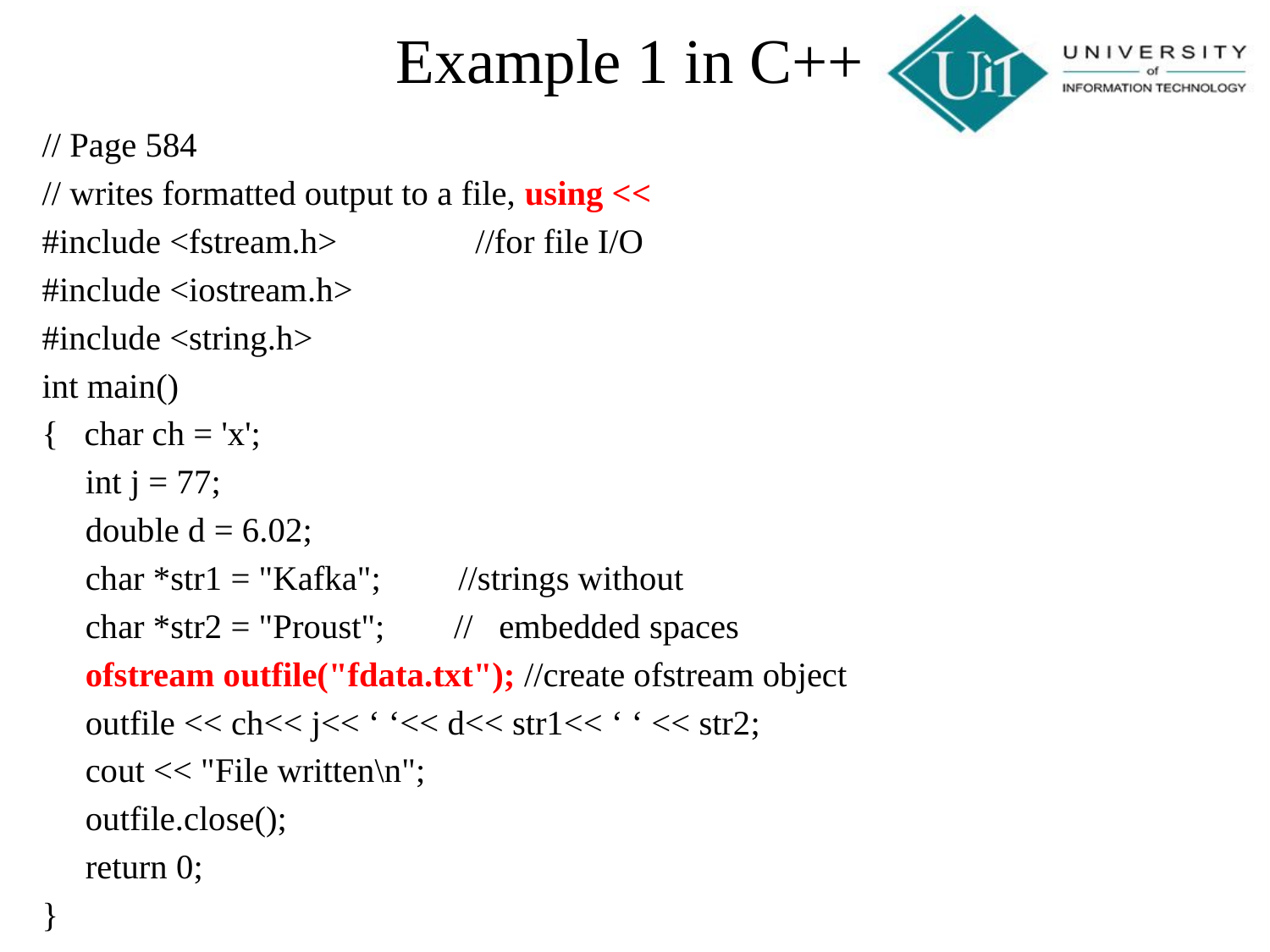

Example 1 in C++
// Page 584
// writes formatted output to a file, using <<
#include <fstream.h>                //for file I/O
#include <iostream.h>
#include <string.h>
int main()
{   char ch = 'x';
     int j = 77;
     double d = 6.02;
     char *str1 = "Kafka";         //strings without
     char *str2 = "Proust";        //   embedded spaces
     ofstream outfile("fdata.txt"); //create ofstream object
     outfile << ch<< j<< ‘ ‘<< d<< str1<< ‘ ‘ << str2;
     cout << "File written\n";
     outfile.close();
     return 0;
}